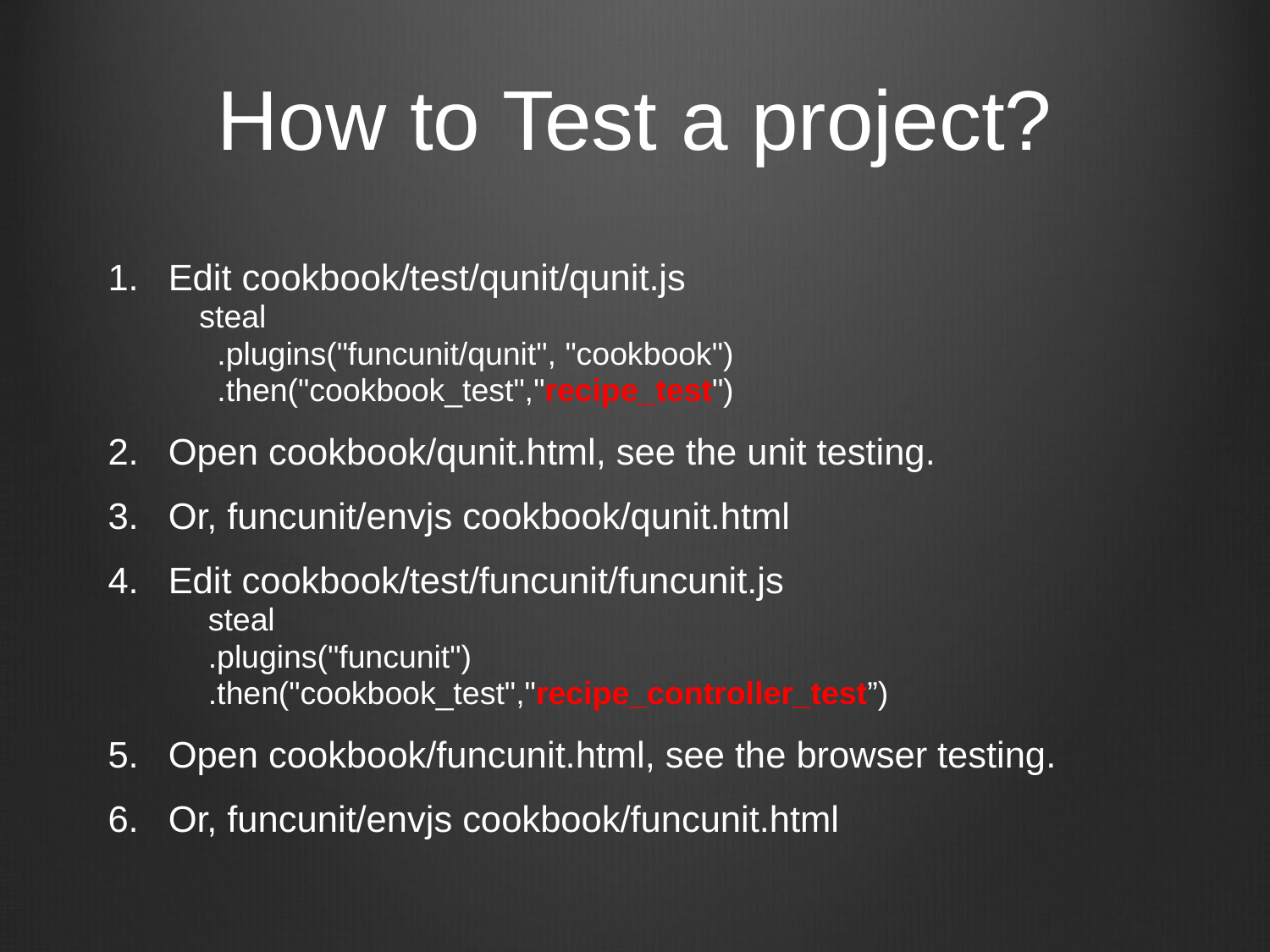

# How to Test a project?
Edit cookbook/test/qunit/qunit.js
steal
  .plugins("funcunit/qunit", "cookbook")
  .then("cookbook_test","recipe_test")
Open cookbook/qunit.html, see the unit testing.
Or, funcunit/envjs cookbook/qunit.html
Edit cookbook/test/funcunit/funcunit.js
 steal
 .plugins("funcunit")
 .then("cookbook_test","recipe_controller_test”)
Open cookbook/funcunit.html, see the browser testing.
Or, funcunit/envjs cookbook/funcunit.html